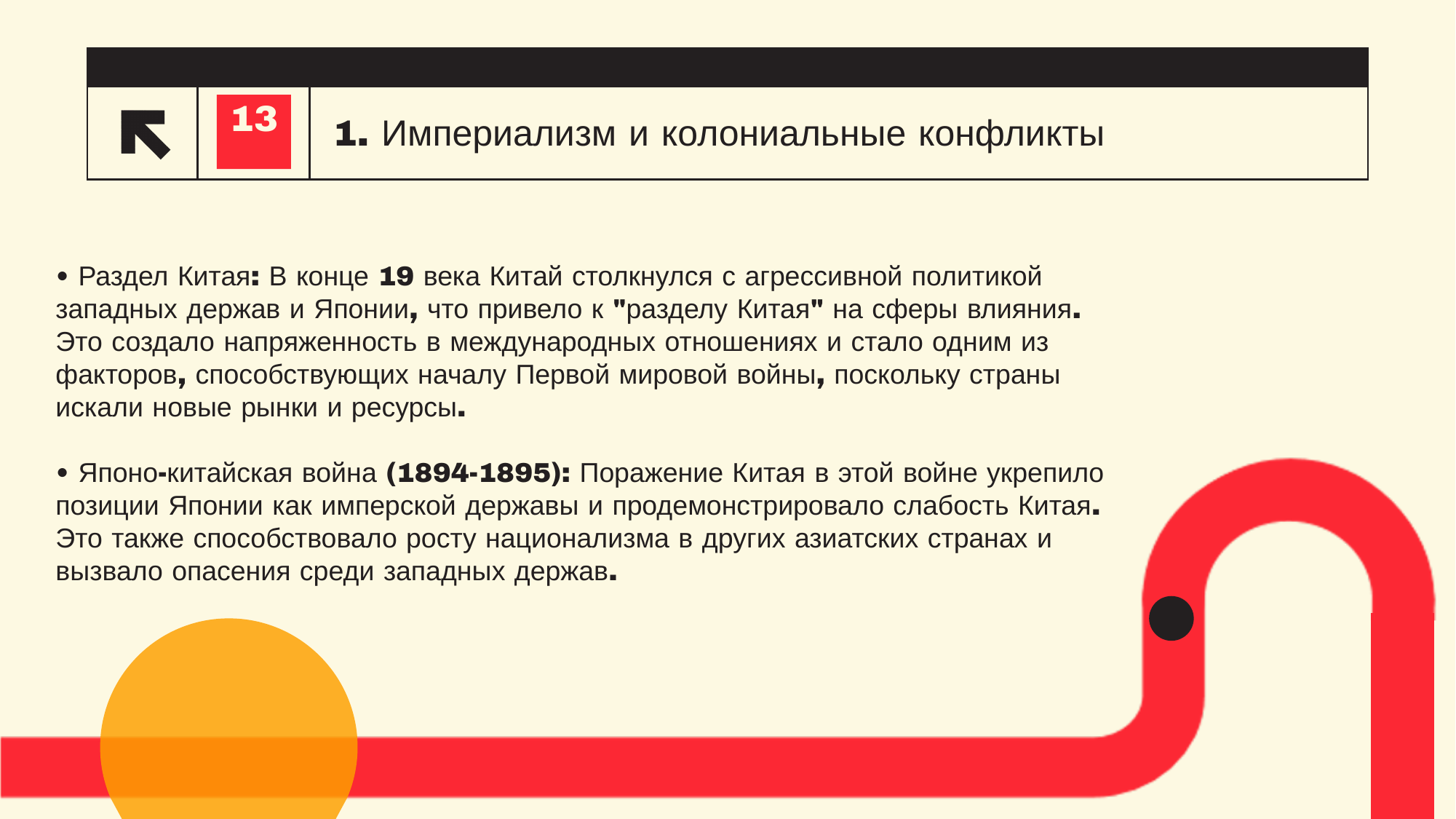

# 1. Империализм и колониальные конфликты
13
• Раздел Китая: В конце 19 века Китай столкнулся с агрессивной политикой западных держав и Японии, что привело к "разделу Китая" на сферы влияния. Это создало напряженность в международных отношениях и стало одним из факторов, способствующих началу Первой мировой войны, поскольку страны искали новые рынки и ресурсы.

• Японо-китайская война (1894-1895): Поражение Китая в этой войне укрепило позиции Японии как имперской державы и продемонстрировало слабость Китая. Это также способствовало росту национализма в других азиатских странах и вызвало опасения среди западных держав.